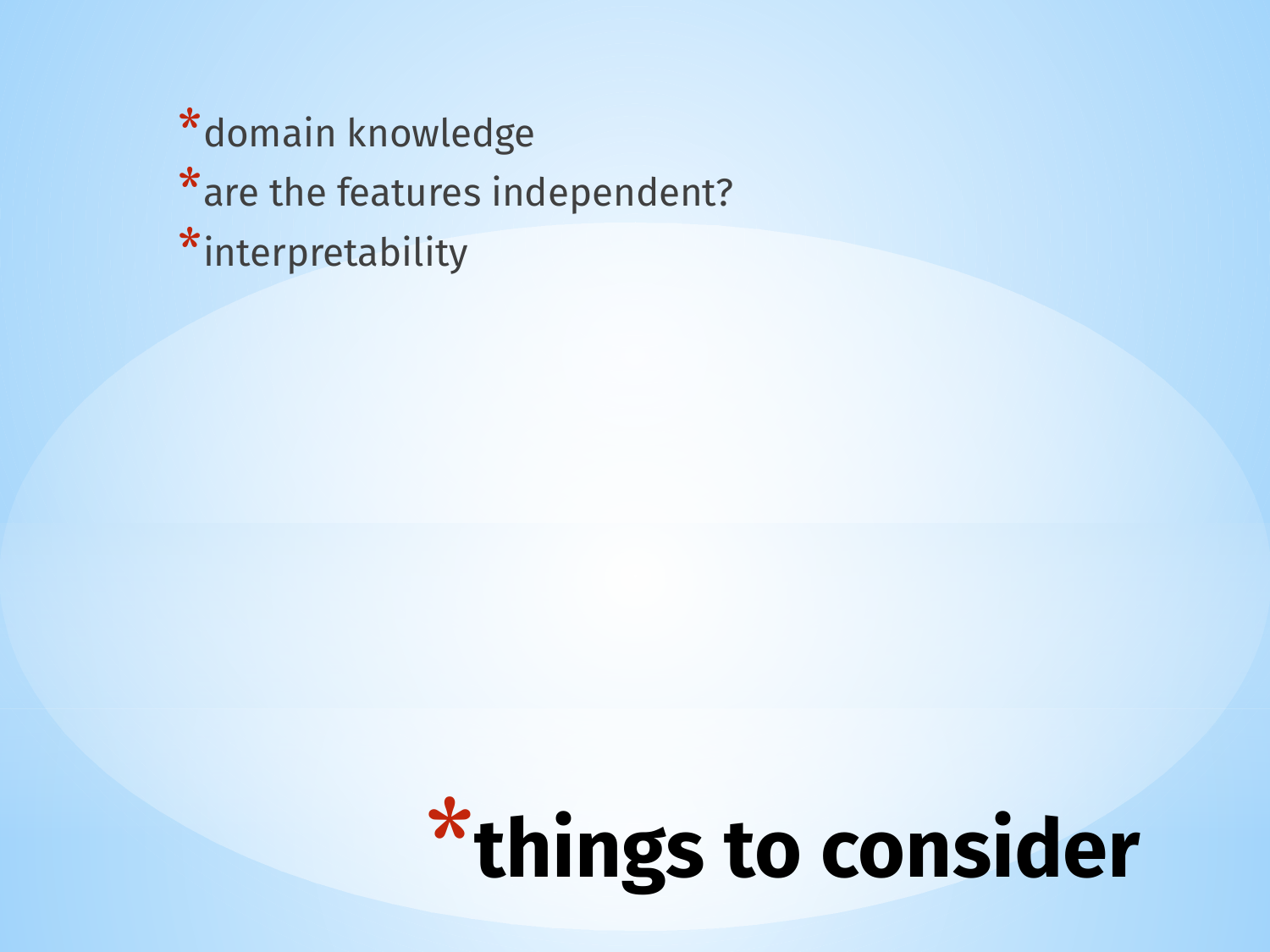

domain knowledge
are the features independent?
interpretability

# things to consider